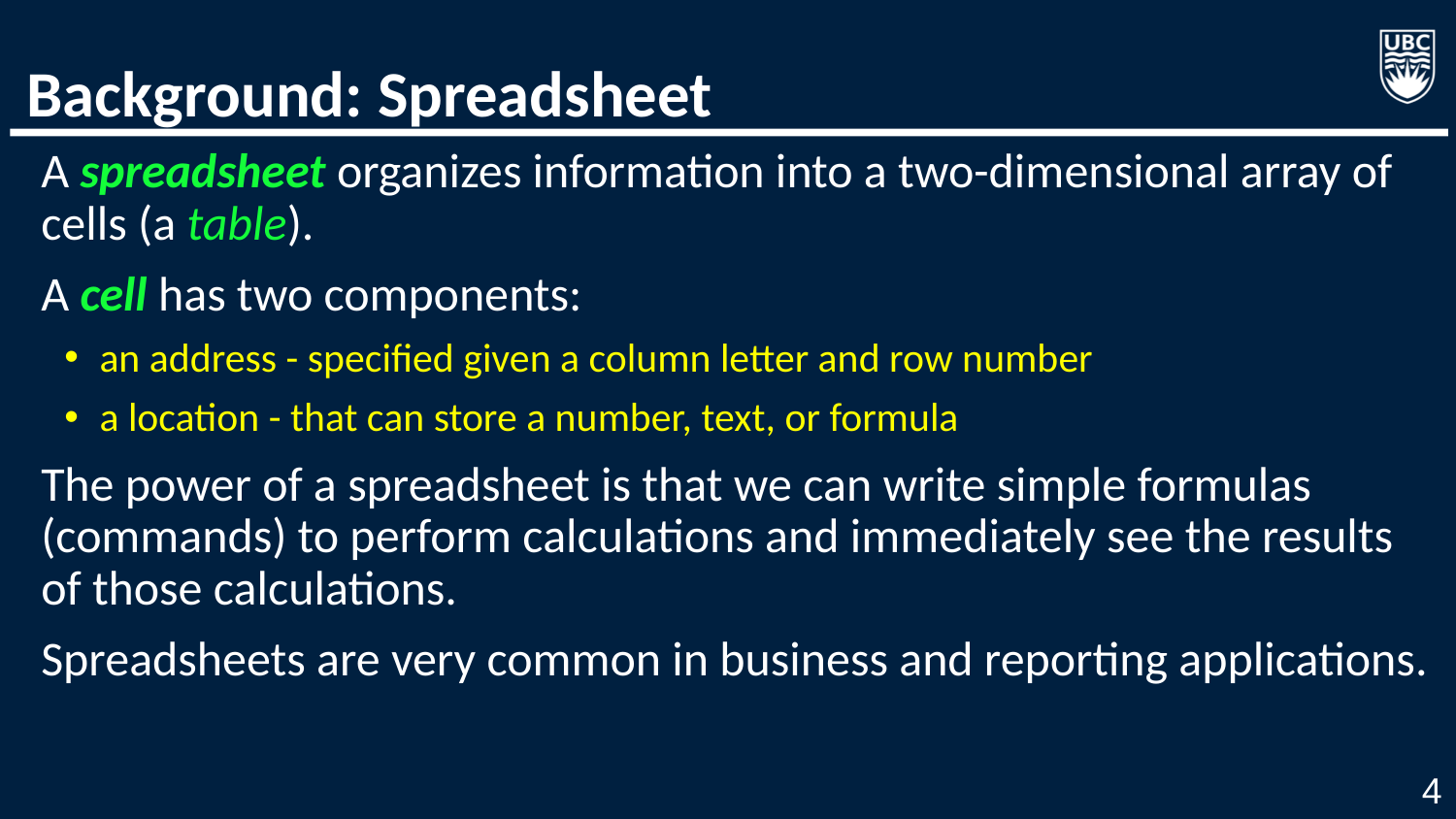

# Background: Spreadsheet
A spreadsheet organizes information into a two-dimensional array of cells (a table).
A cell has two components:
an address - specified given a column letter and row number
a location - that can store a number, text, or formula
The power of a spreadsheet is that we can write simple formulas (commands) to perform calculations and immediately see the results of those calculations.
Spreadsheets are very common in business and reporting applications.